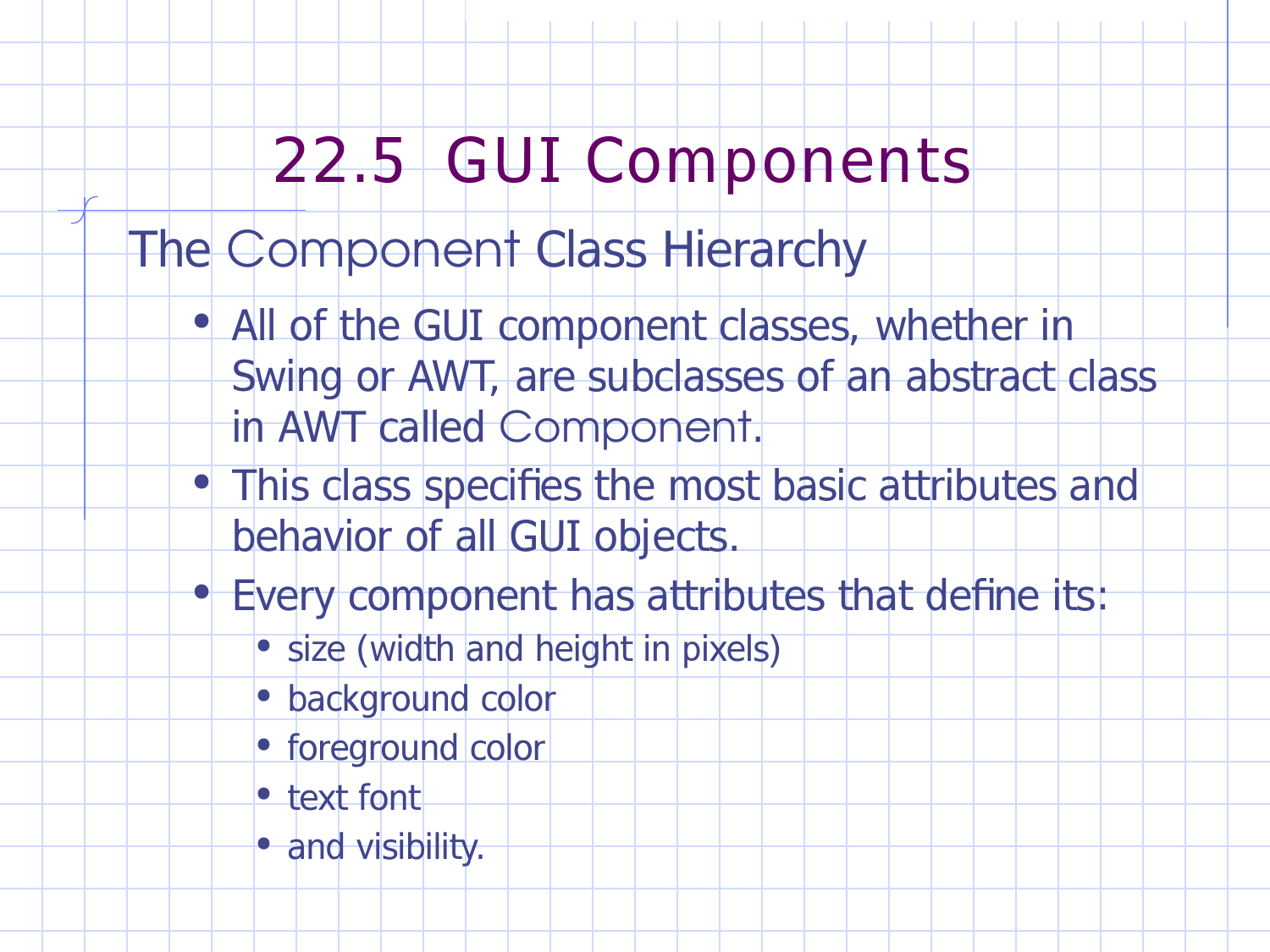

# 22.5  GUI Components
The Component Class Hierarchy

All of the GUI component classes, whether in Swing or AWT, are subclasses of an abstract class in AWT called Component.
This class specifies the most basic attributes and behavior of all GUI objects.
Every component has attributes that define its:
size (width and height in pixels)
background color
foreground color
text font
and visibility.